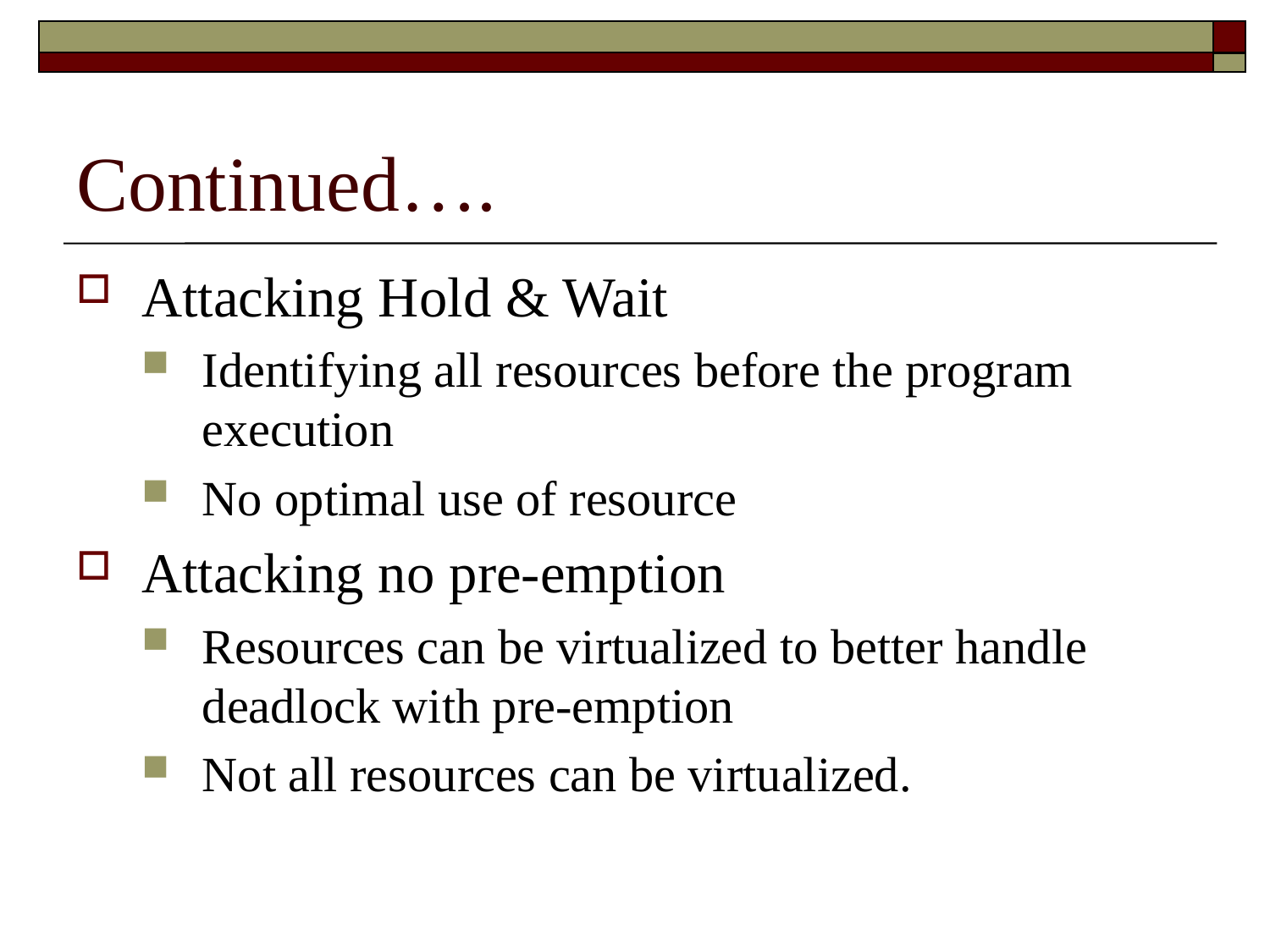

# Continued….
Attacking Hold & Wait
Identifying all resources before the program execution
No optimal use of resource
Attacking no pre-emption
Resources can be virtualized to better handle deadlock with pre-emption
Not all resources can be virtualized.